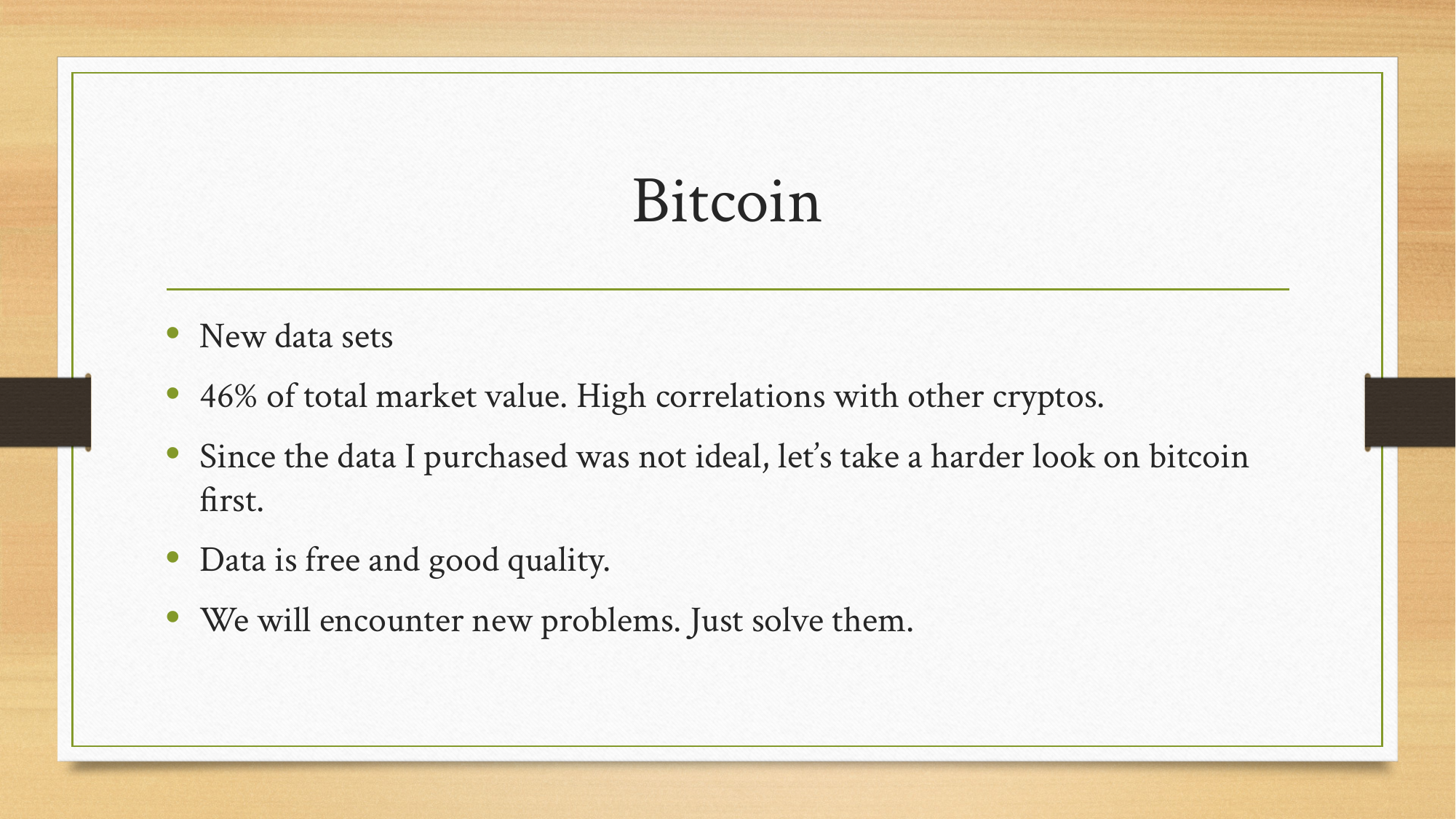

# Bitcoin
New data sets
46% of total market value. High correlations with other cryptos.
Since the data I purchased was not ideal, let’s take a harder look on bitcoin first.
Data is free and good quality.
We will encounter new problems. Just solve them.